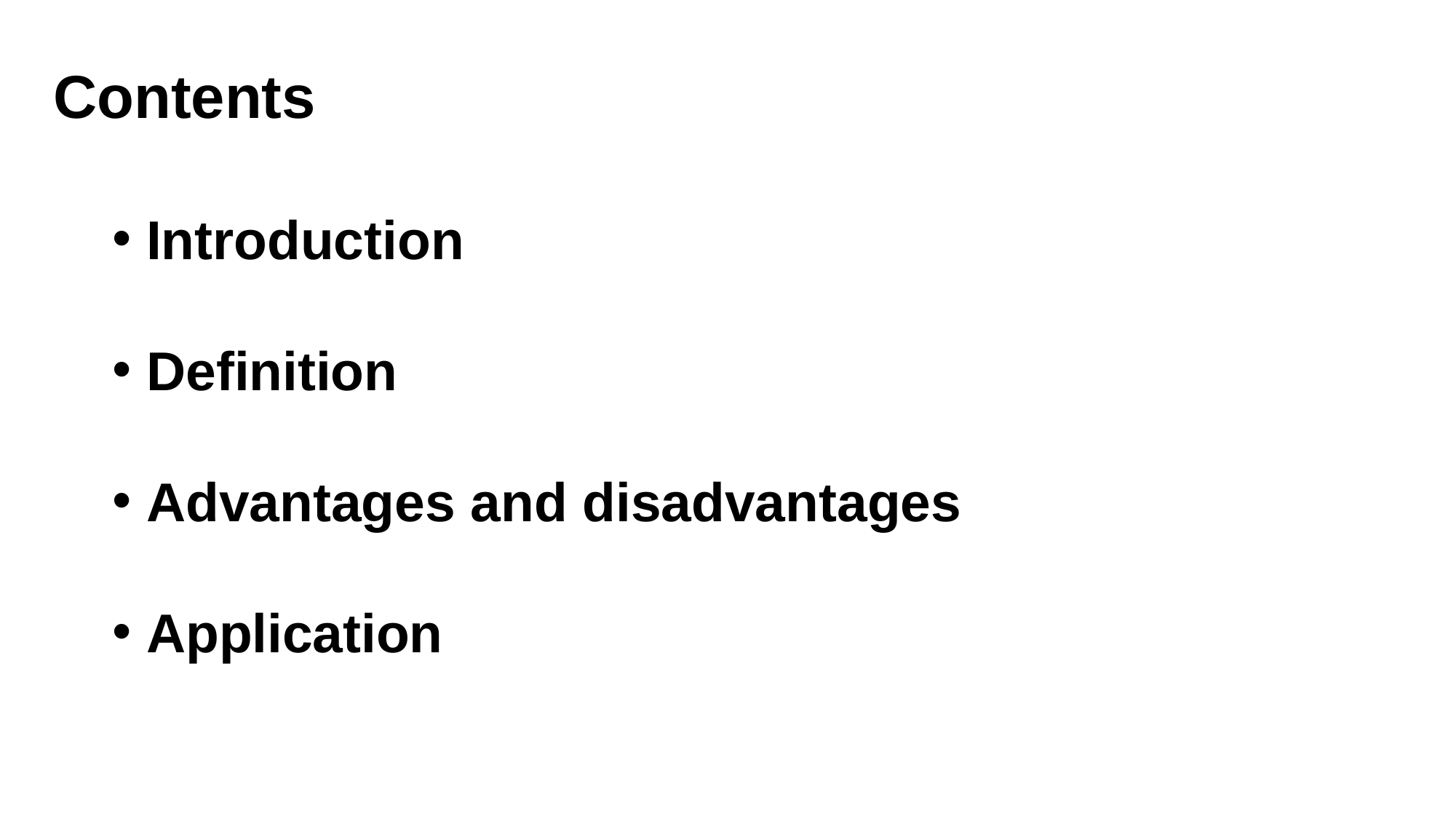

Contents
Introduction

Definition

Advantages and disadvantages

Application